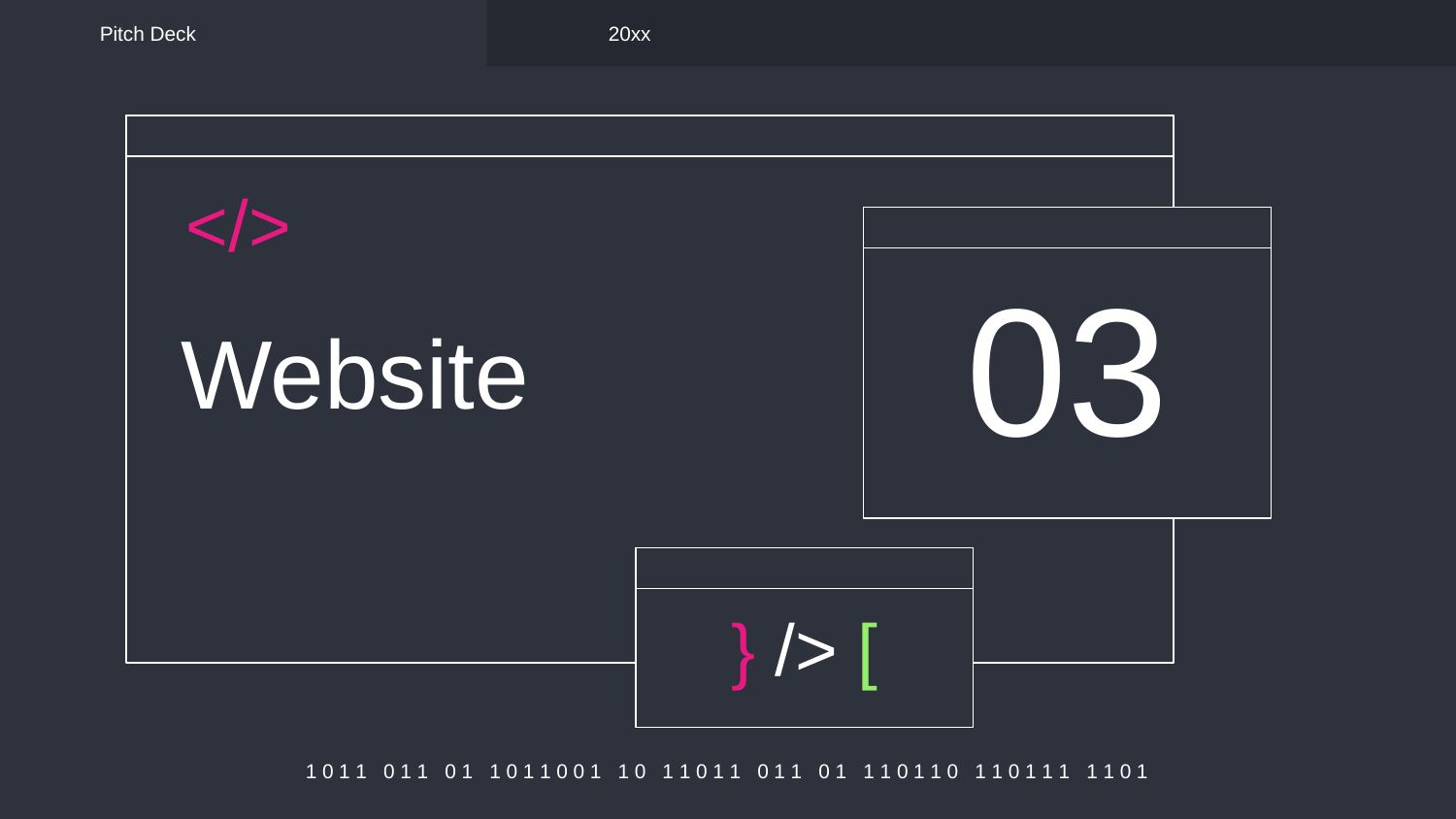

Pitch Deck
20xx

</>

03
# Website

} /> [